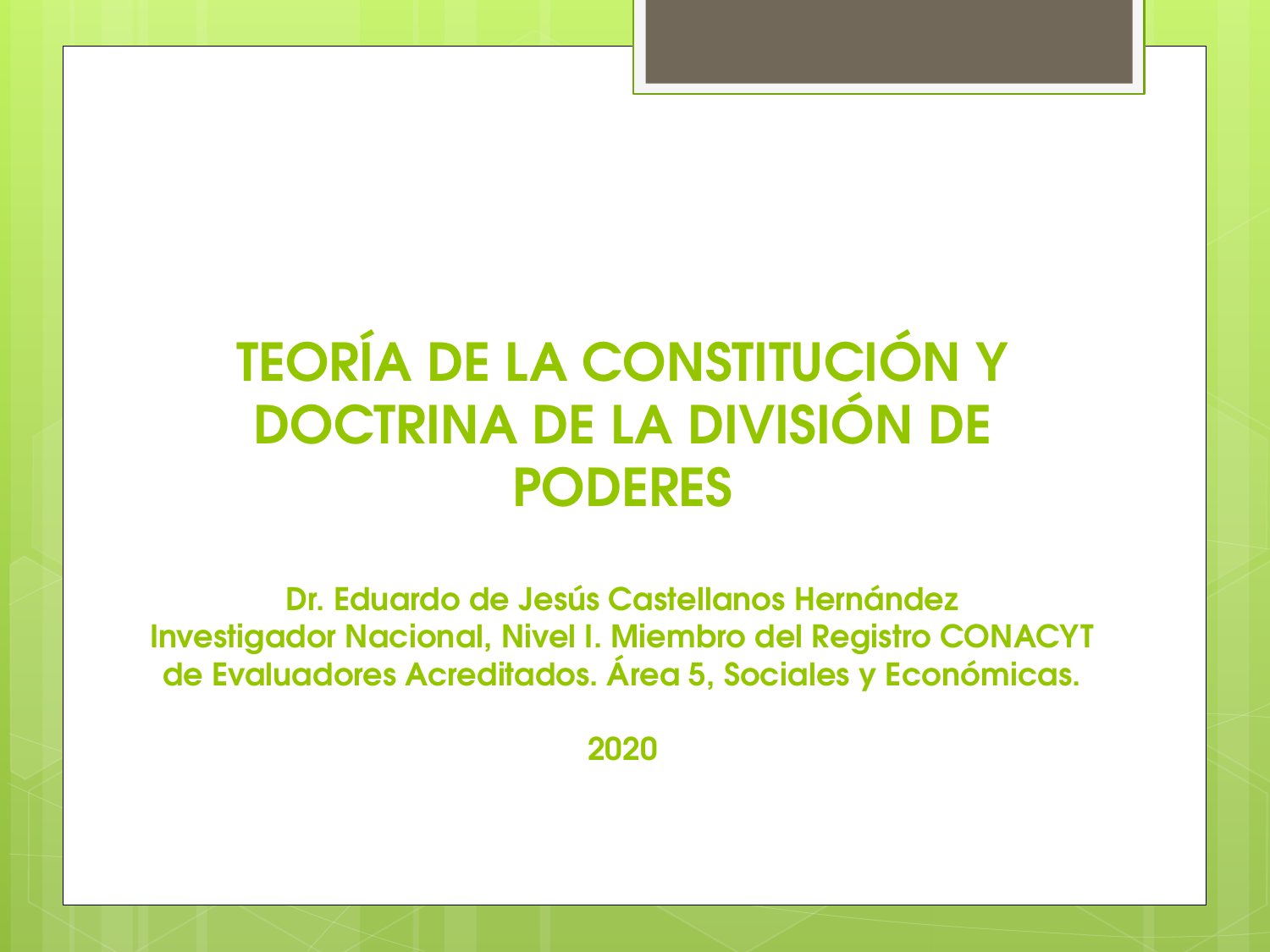

# TEORÍA DE LA CONSTITUCIÓN Y DOCTRINA DE LA DIVISIÓN DE PODERES Dr. Eduardo de Jesús Castellanos Hernández Investigador Nacional, Nivel I. Miembro del Registro CONACYT de Evaluadores Acreditados. Área 5, Sociales y Económicas. 2020